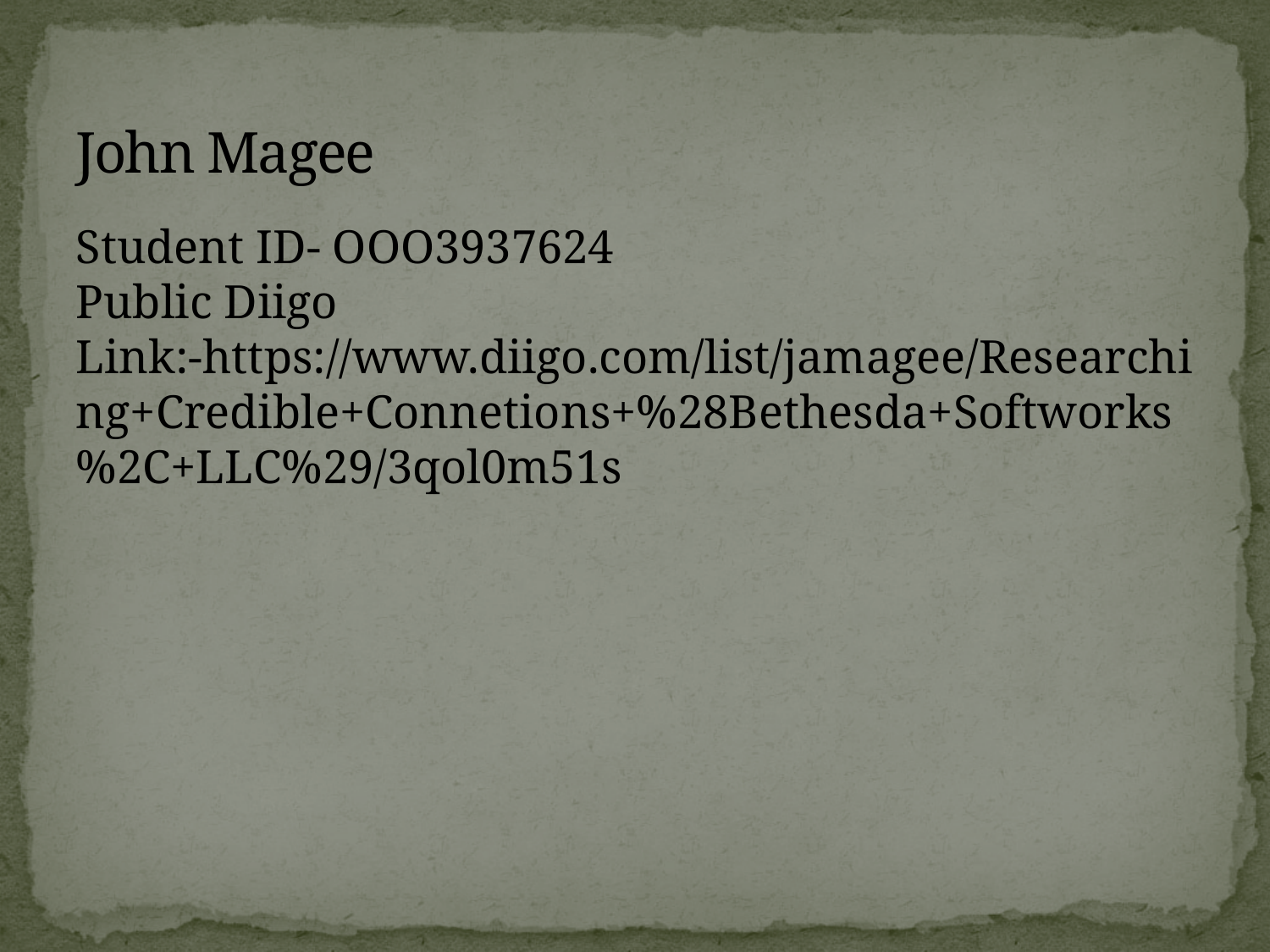

# John Magee
Student ID- OOO3937624
Public Diigo Link:-https://www.diigo.com/list/jamagee/Researching+Credible+Connetions+%28Bethesda+Softworks%2C+LLC%29/3qol0m51s